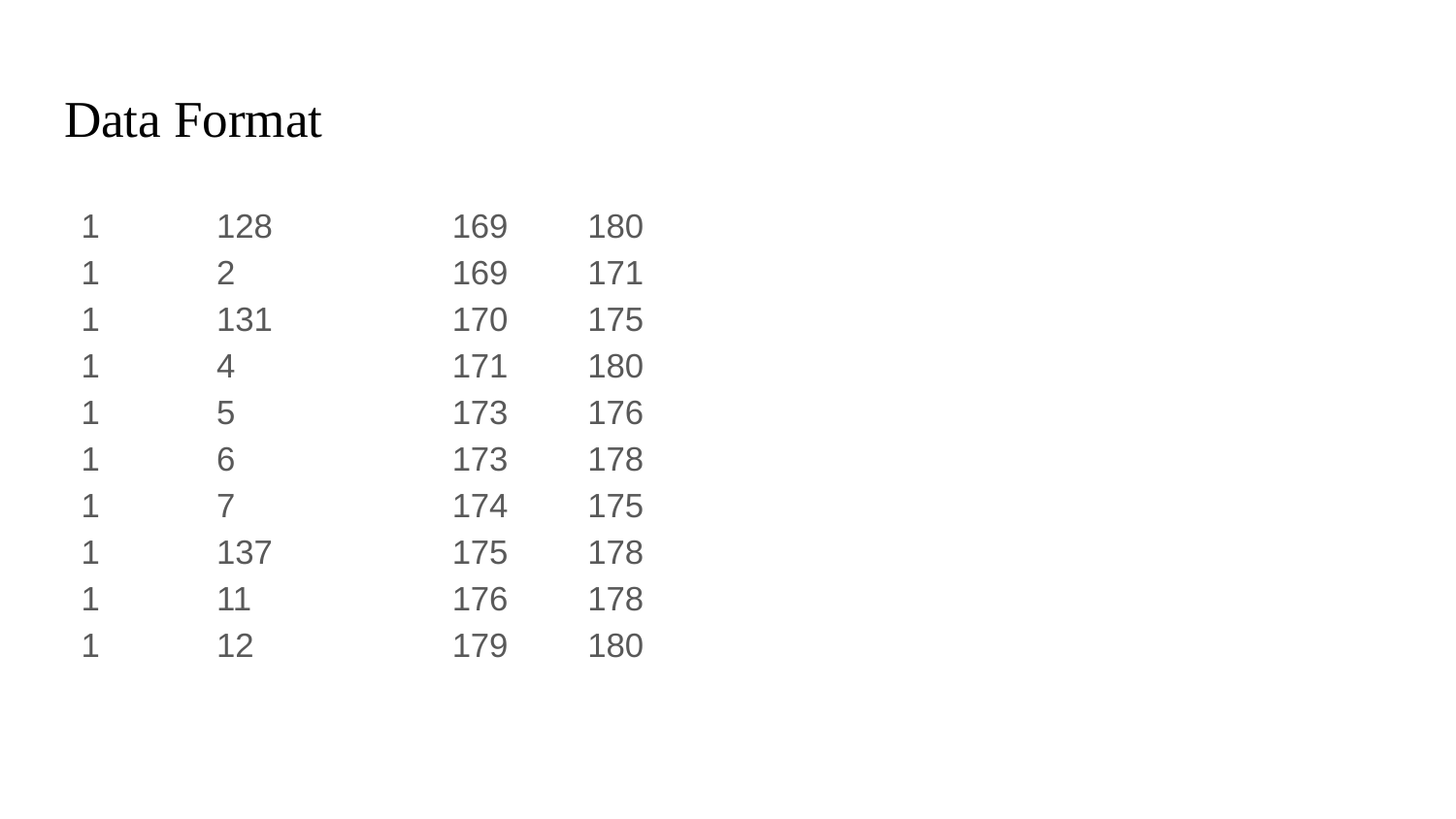

# Data Format
1 	128
1 	2
1 	131
1 	4
1 	5
1 	6
1 	7
1 	137
1 	11
1 	12
169 	180
169 	171
170 	175
171 	180
173 	176
173 	178
174 	175
175 	178
176 	178
179 	180